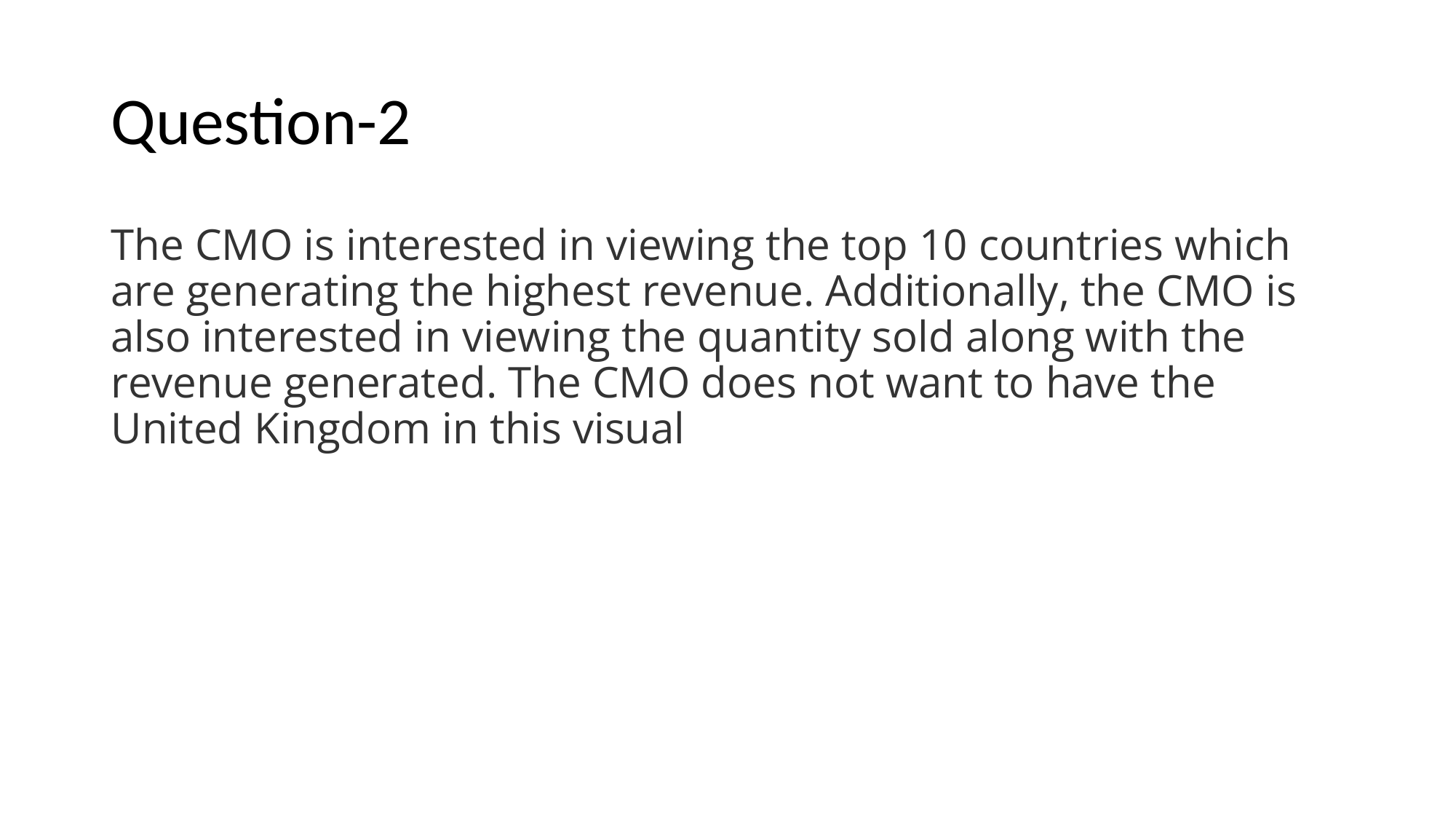

# Question-2
The CMO is interested in viewing the top 10 countries which are generating the highest revenue. Additionally, the CMO is also interested in viewing the quantity sold along with the revenue generated. The CMO does not want to have the United Kingdom in this visual